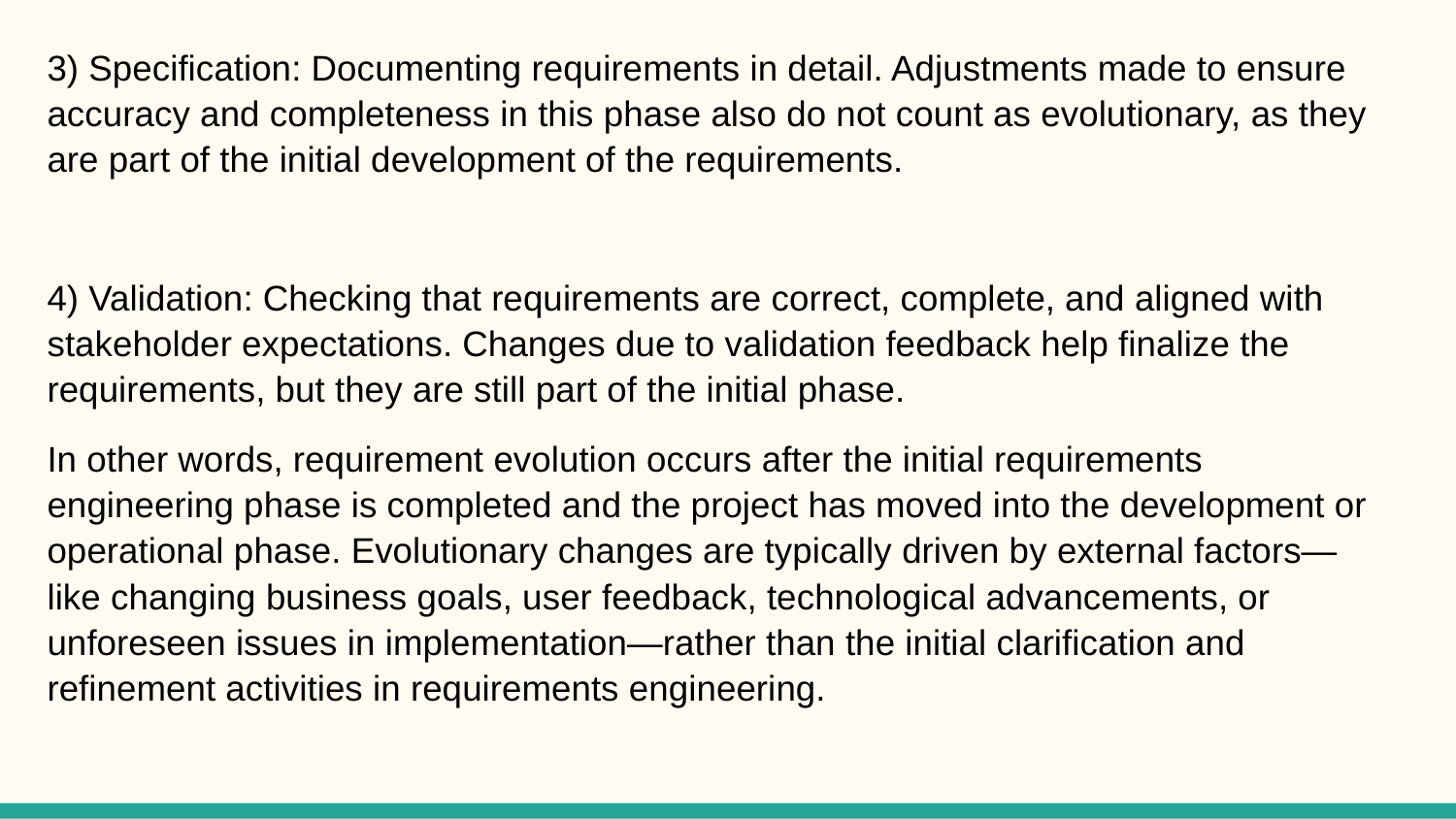

3) Specification: Documenting requirements in detail. Adjustments made to ensure accuracy and completeness in this phase also do not count as evolutionary, as they are part of the initial development of the requirements.

4) Validation: Checking that requirements are correct, complete, and aligned with stakeholder expectations. Changes due to validation feedback help finalize the requirements, but they are still part of the initial phase.
In other words, requirement evolution occurs after the initial requirements engineering phase is completed and the project has moved into the development or operational phase. Evolutionary changes are typically driven by external factors—like changing business goals, user feedback, technological advancements, or unforeseen issues in implementation—rather than the initial clarification and refinement activities in requirements engineering.